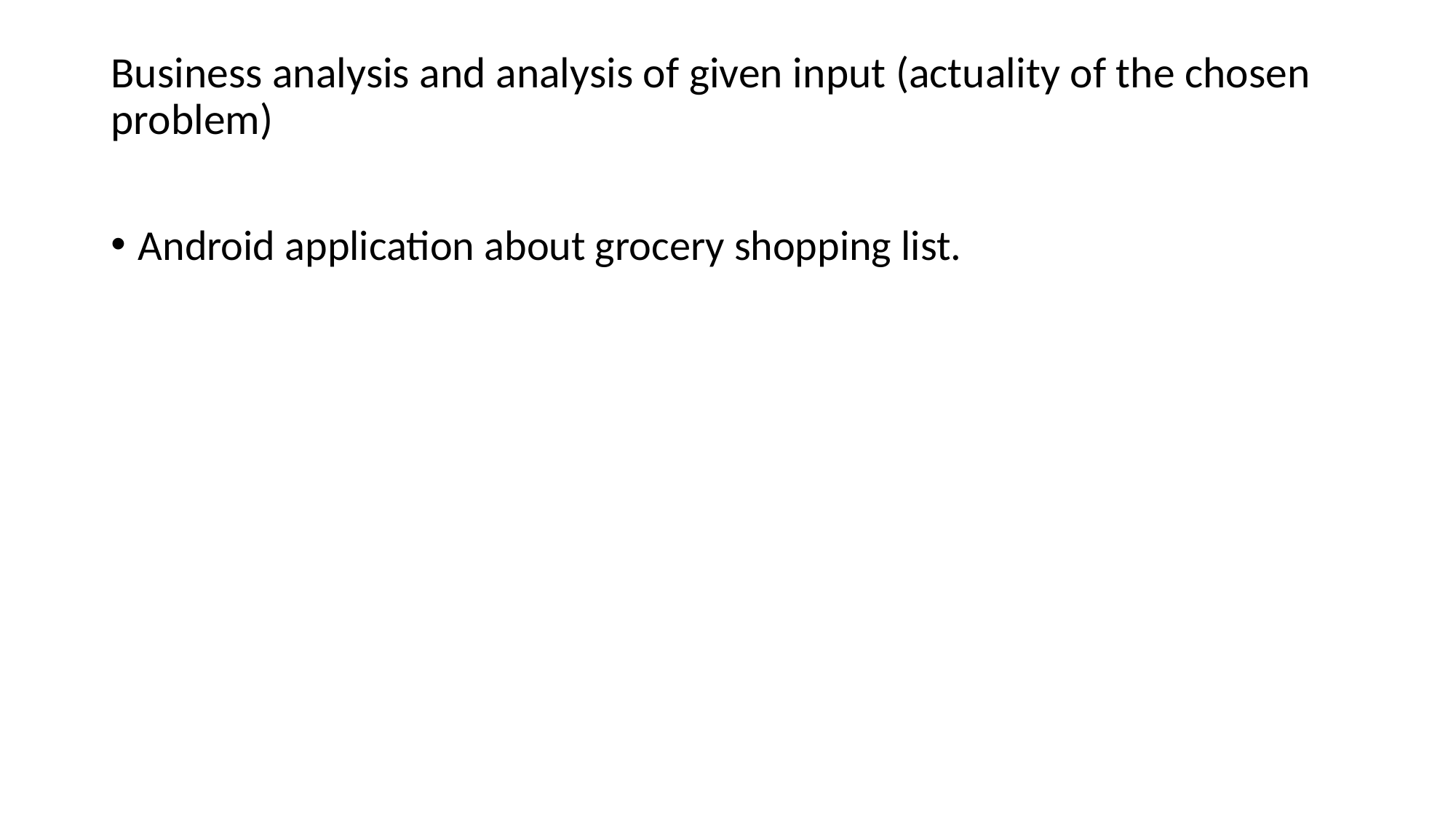

# Business analysis and analysis of given input (actuality of the chosen problem)
Android application about grocery shopping list.